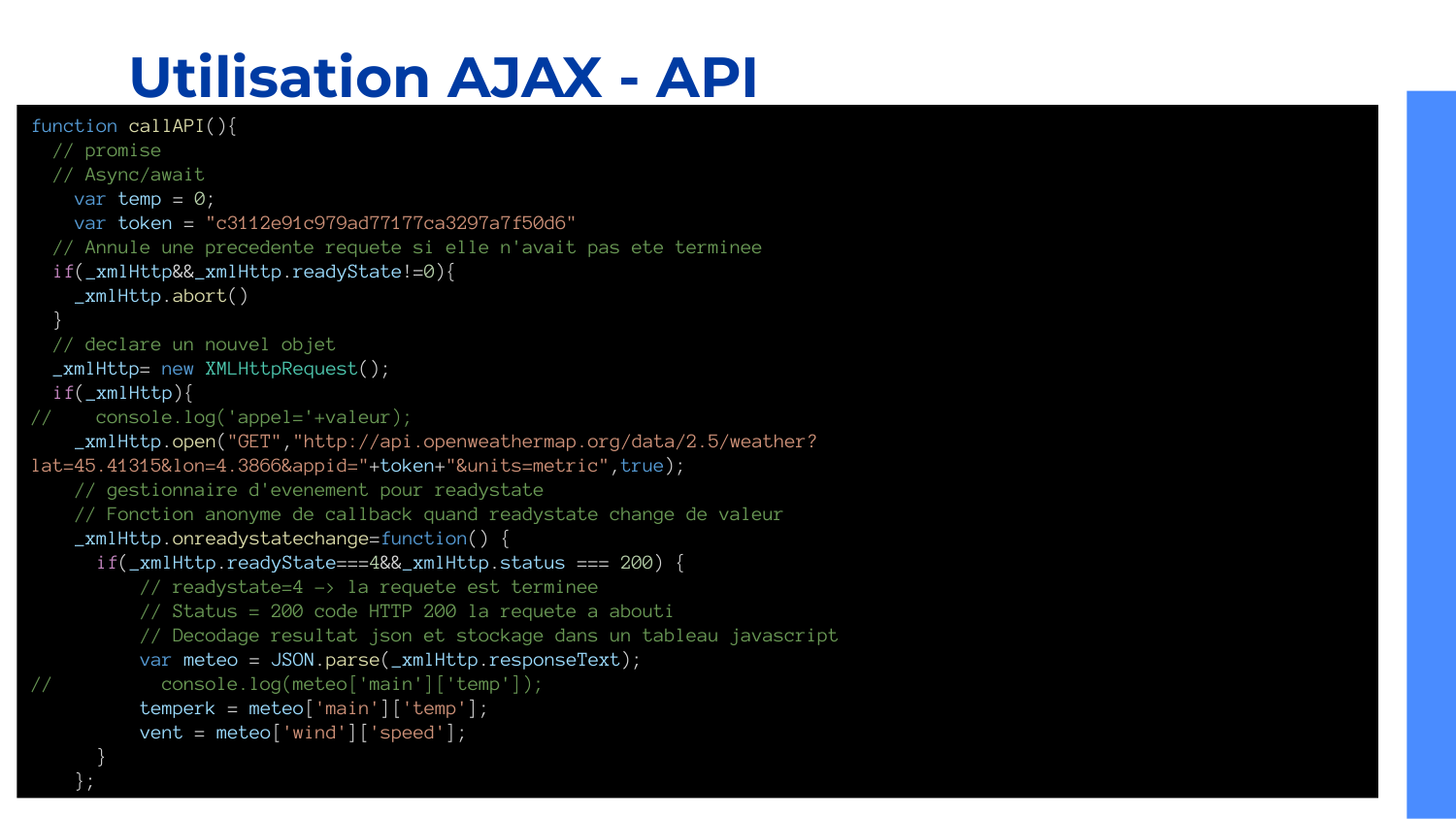

# Utilisation AJAX - API
function callAPI(){
  // promise
  // Async/await
    var temp = 0;
    var token = "c3112e91c979ad77177ca3297a7f50d6"
  // Annule une precedente requete si elle n'avait pas ete terminee
  if(_xmlHttp&&_xmlHttp.readyState!=0){
    _xmlHttp.abort()
  }
  // declare un nouvel objet
  _xmlHttp= new XMLHttpRequest();
  if(_xmlHttp){
//    console.log('appel='+valeur);
    _xmlHttp.open("GET","http://api.openweathermap.org/data/2.5/weather?lat=45.41315&lon=4.3866&appid="+token+"&units=metric",true);
    // gestionnaire d'evenement pour readystate
    // Fonction anonyme de callback quand readystate change de valeur
    _xmlHttp.onreadystatechange=function() {
      if(_xmlHttp.readyState===4&&_xmlHttp.status === 200) {
          // readystate=4 -> la requete est terminee
          // Status = 200 code HTTP 200 la requete a abouti
          // Decodage resultat json et stockage dans un tableau javascript
          var meteo = JSON.parse(_xmlHttp.responseText);
//          console.log(meteo['main']['temp']);
          temperk = meteo['main']['temp'];
          vent = meteo['wind']['speed'];
      }
    };